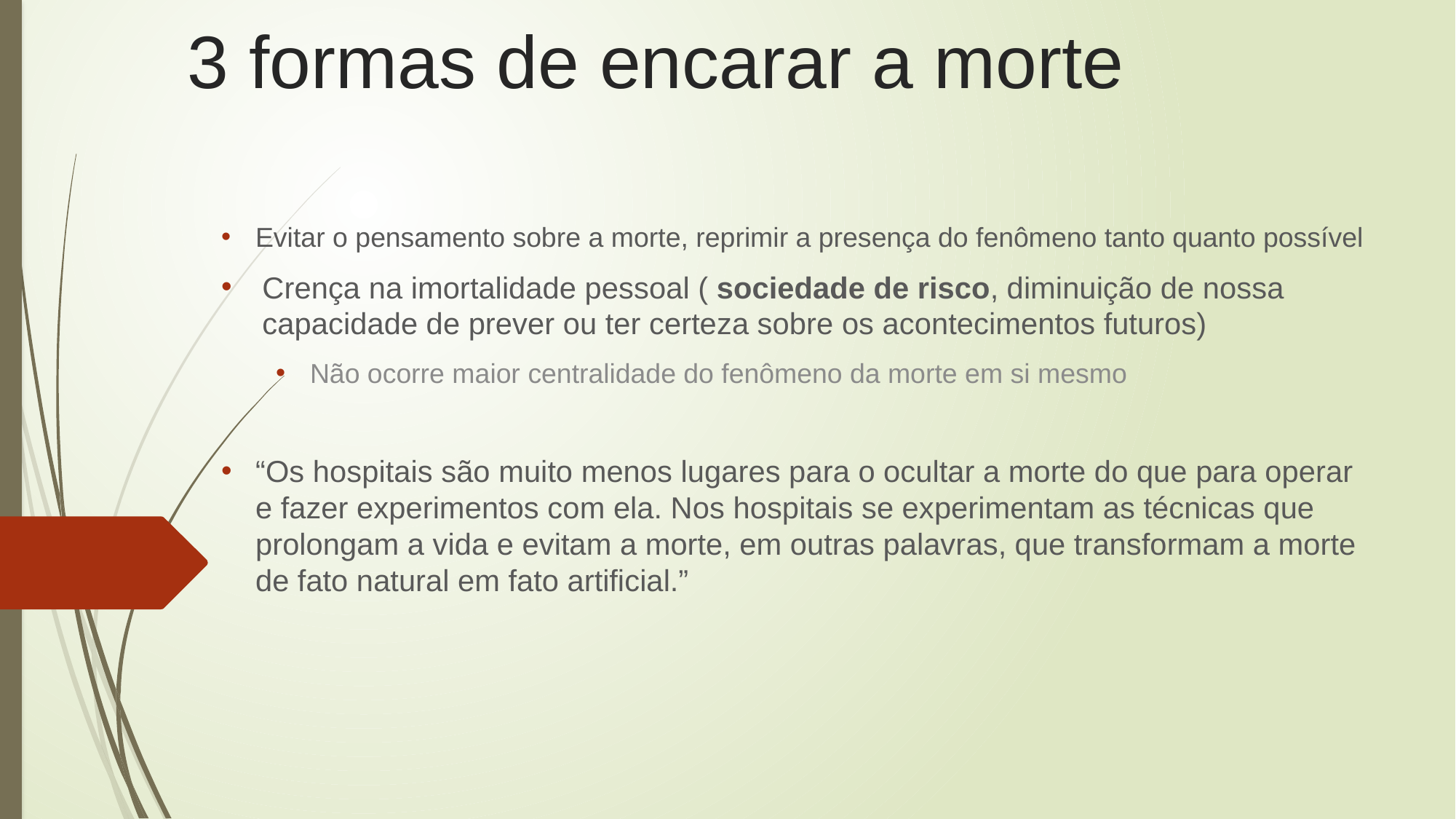

# 3 formas de encarar a morte
Evitar o pensamento sobre a morte, reprimir a presença do fenômeno tanto quanto possível
Crença na imortalidade pessoal ( sociedade de risco, diminuição de nossa capacidade de prever ou ter certeza sobre os acontecimentos futuros)
Não ocorre maior centralidade do fenômeno da morte em si mesmo

“Os hospitais são muito menos lugares para o ocultar a morte do que para operar e fazer experimentos com ela. Nos hospitais se experimentam as técnicas que prolongam a vida e evitam a morte, em outras palavras, que transformam a morte de fato natural em fato artificial.”